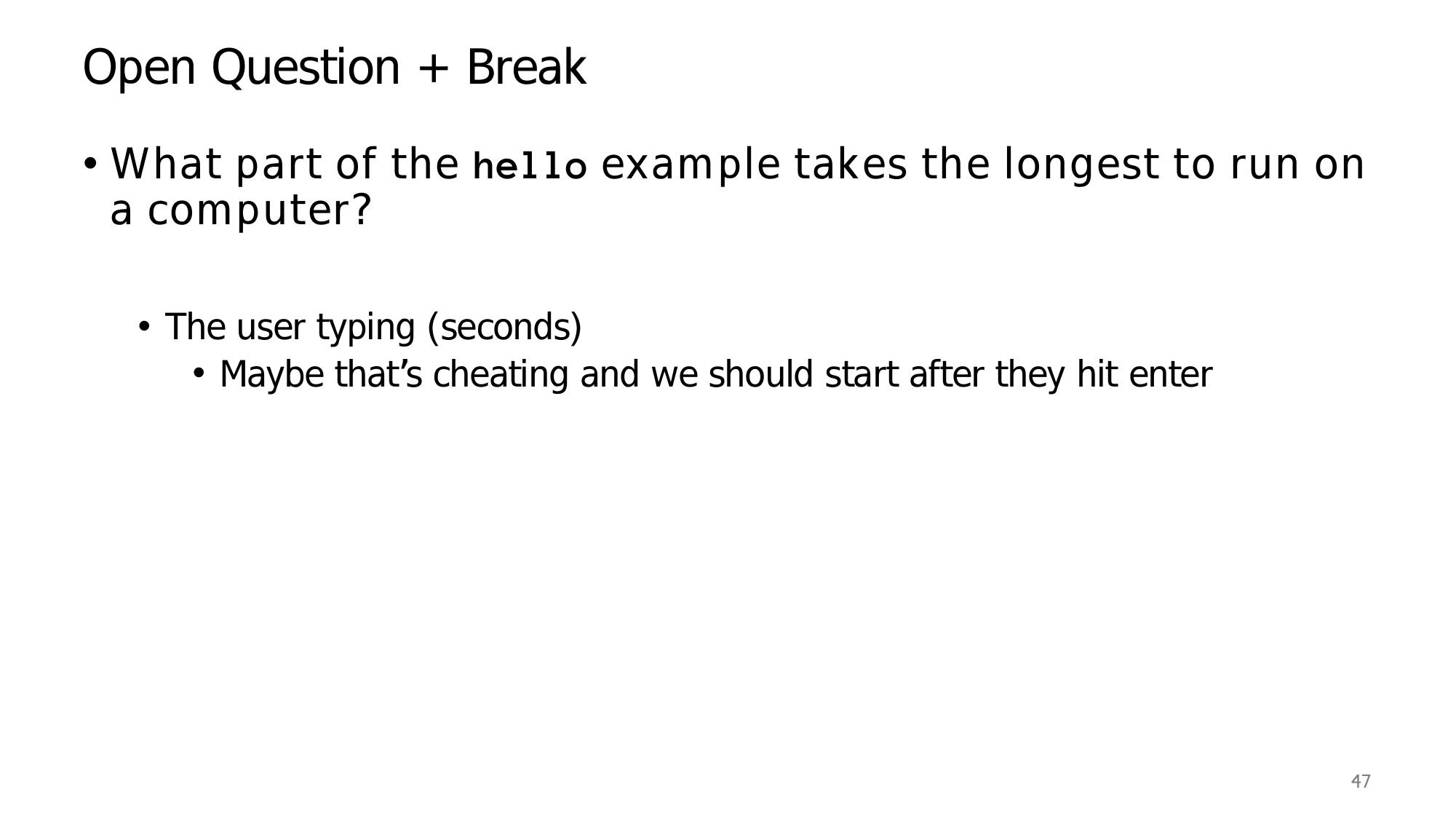

# Open Question + Break
What part of the hello example takes the longest to run on a computer?

The user typing (seconds)
Maybe that’s cheating and we should start after they hit enter

47